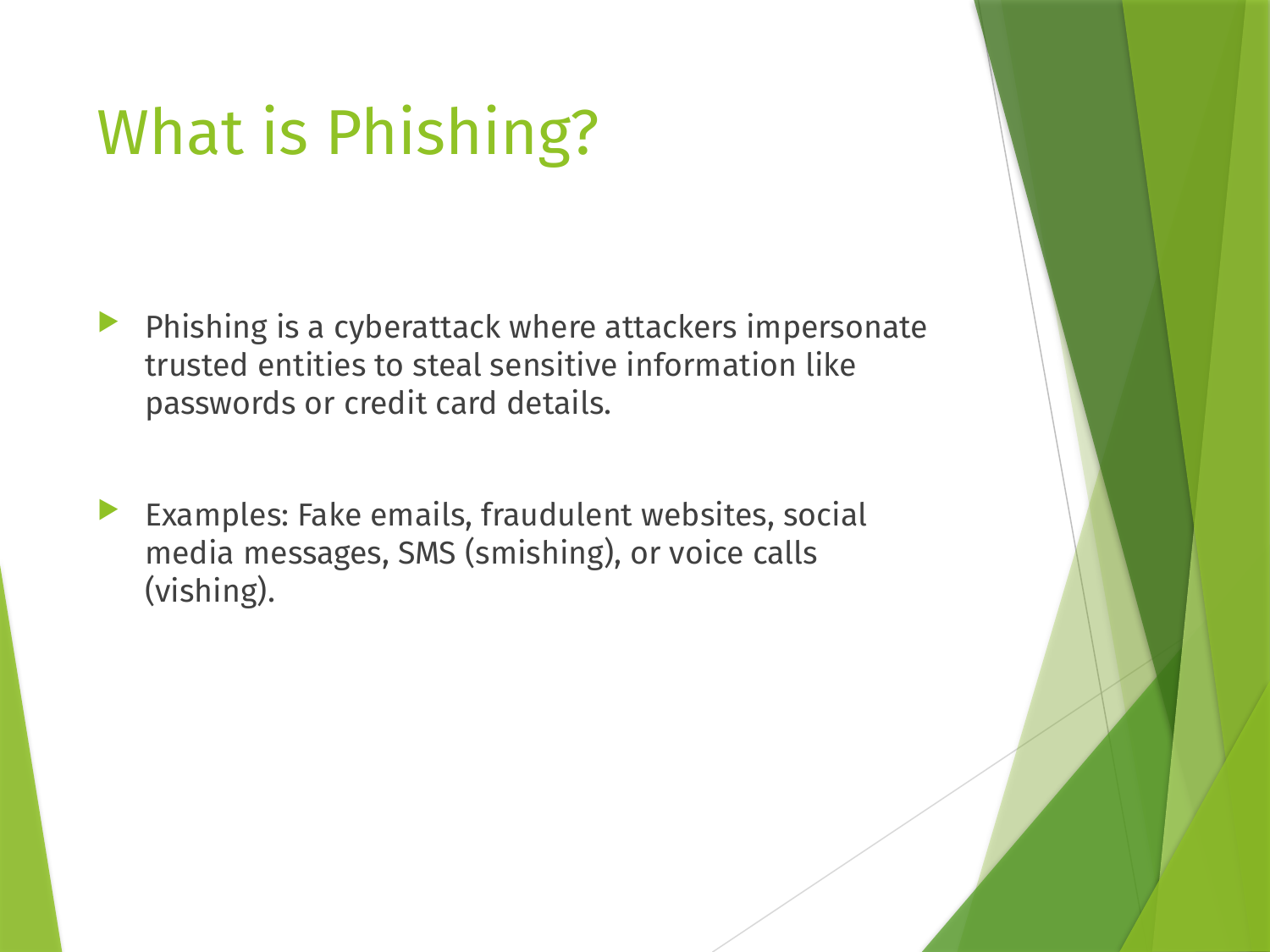

# What is Phishing?
Phishing is a cyberattack where attackers impersonate trusted entities to steal sensitive information like passwords or credit card details.

Examples: Fake emails, fraudulent websites, social media messages, SMS (smishing), or voice calls (vishing).